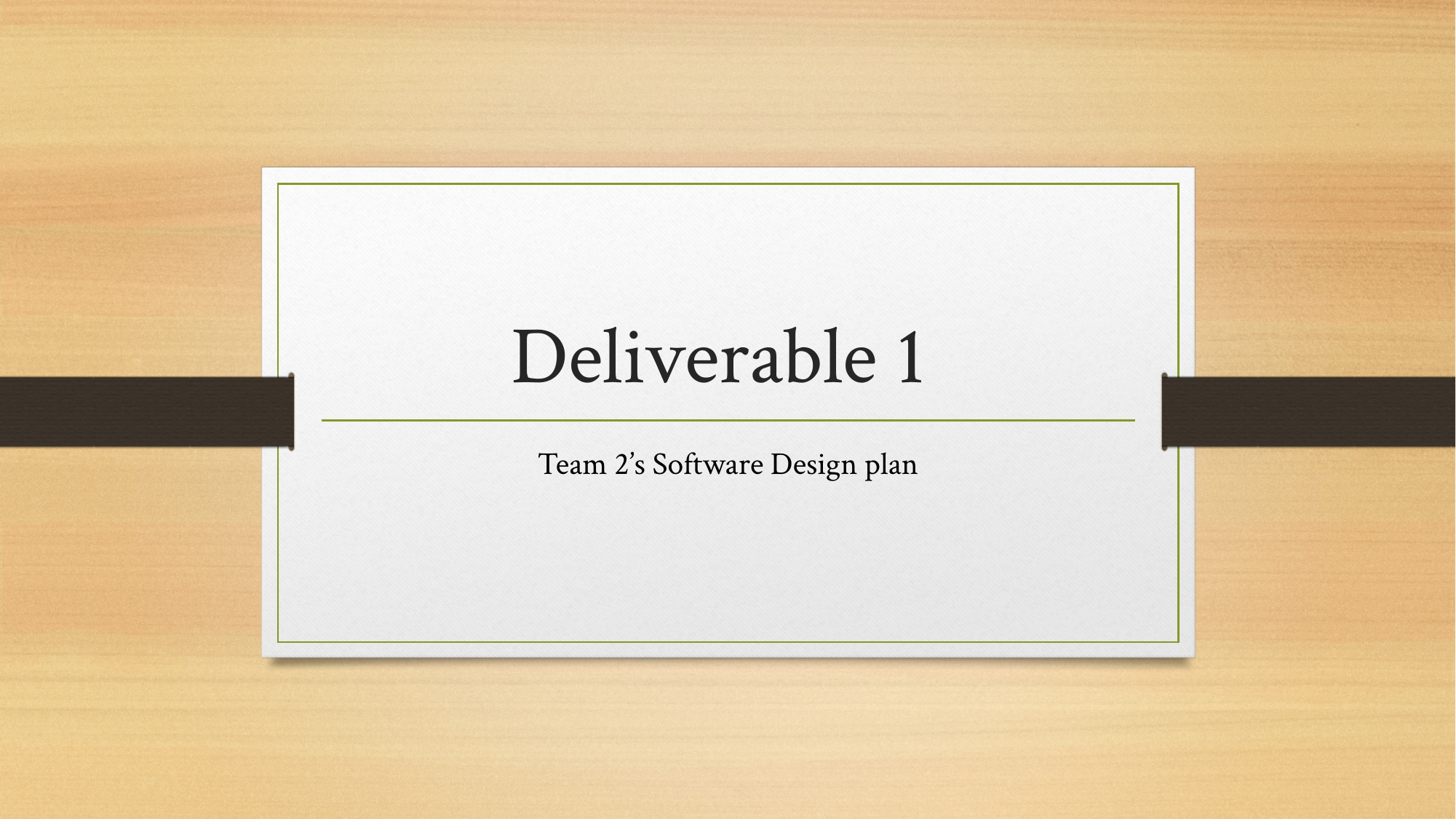

# Deliverable 1
Team 2’s Software Design plan